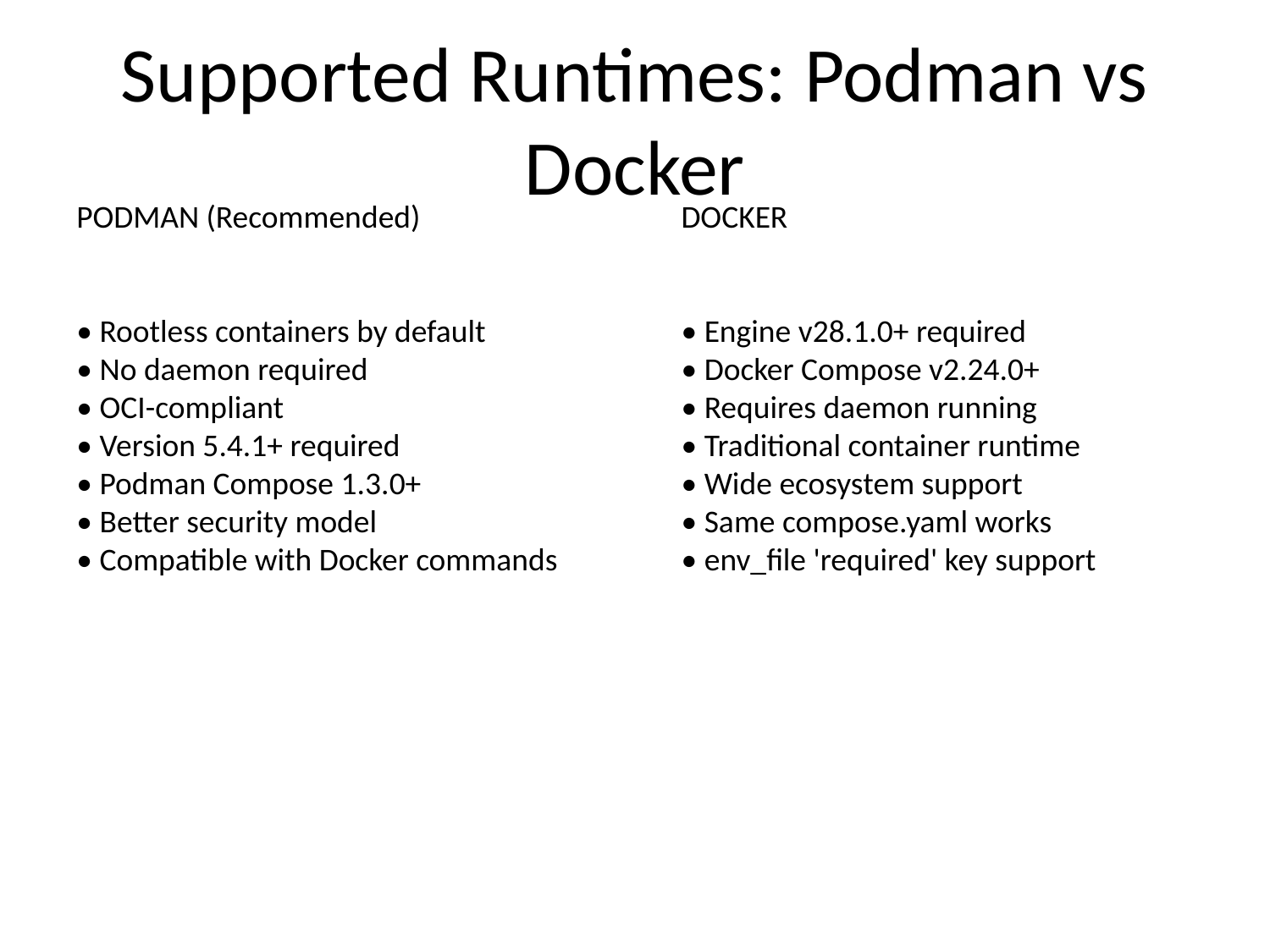

# Supported Runtimes: Podman vs Docker
PODMAN (Recommended)

• Rootless containers by default
• No daemon required
• OCI-compliant
• Version 5.4.1+ required
• Podman Compose 1.3.0+
• Better security model
• Compatible with Docker commands
DOCKER

• Engine v28.1.0+ required
• Docker Compose v2.24.0+
• Requires daemon running
• Traditional container runtime
• Wide ecosystem support
• Same compose.yaml works
• env_file 'required' key support